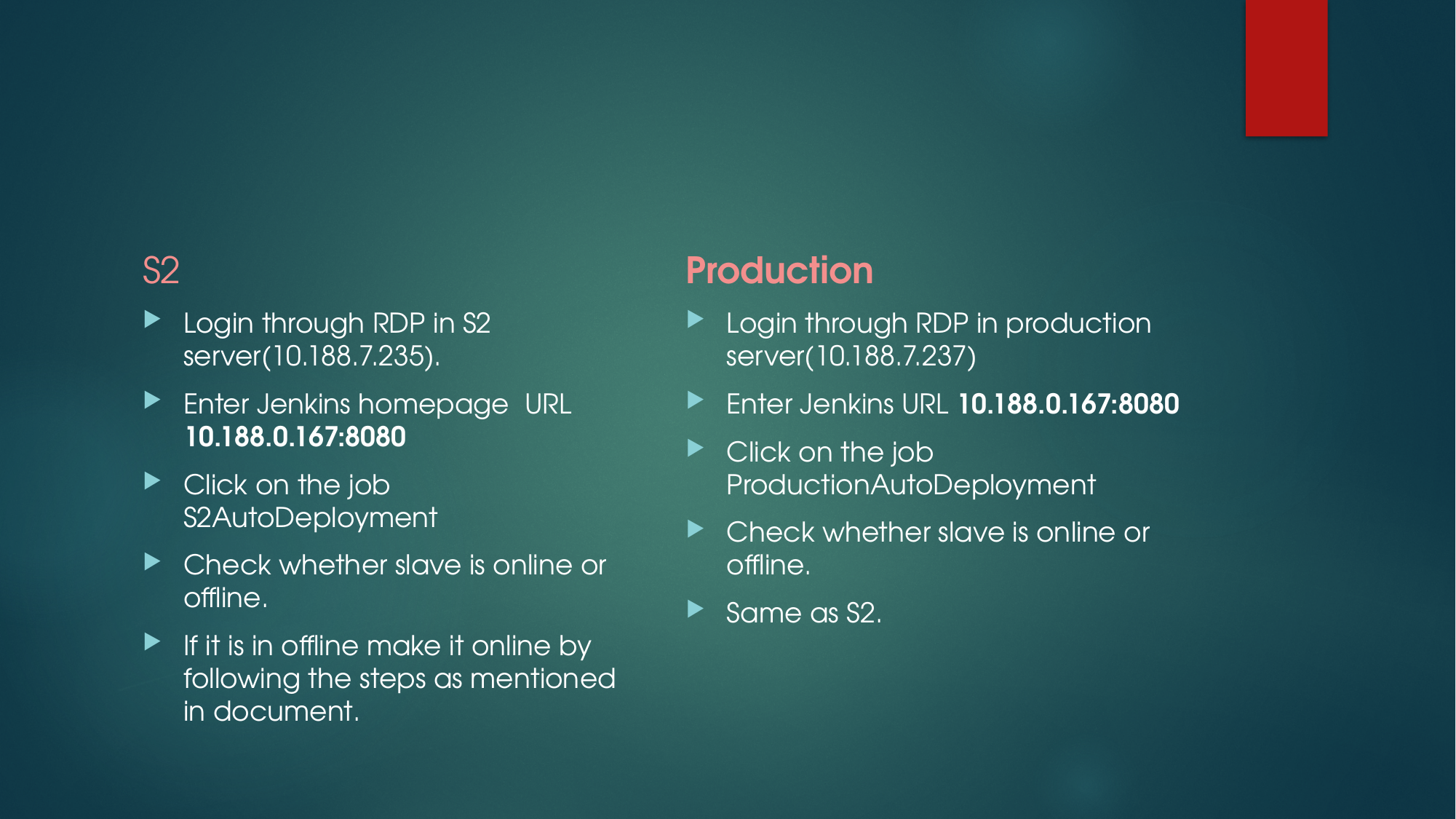

#
S2
Production
Login through RDP in S2 server(10.188.7.235).
Enter Jenkins homepage  URL 10.188.0.167:8080
Click on the job S2AutoDeployment
Check whether slave is online or offline.
If it is in offline make it online by following the steps as mentioned in document.
Login through RDP in production server(10.188.7.237)
Enter Jenkins URL 10.188.0.167:8080
Click on the job ProductionAutoDeployment
Check whether slave is online or offline.
Same as S2.